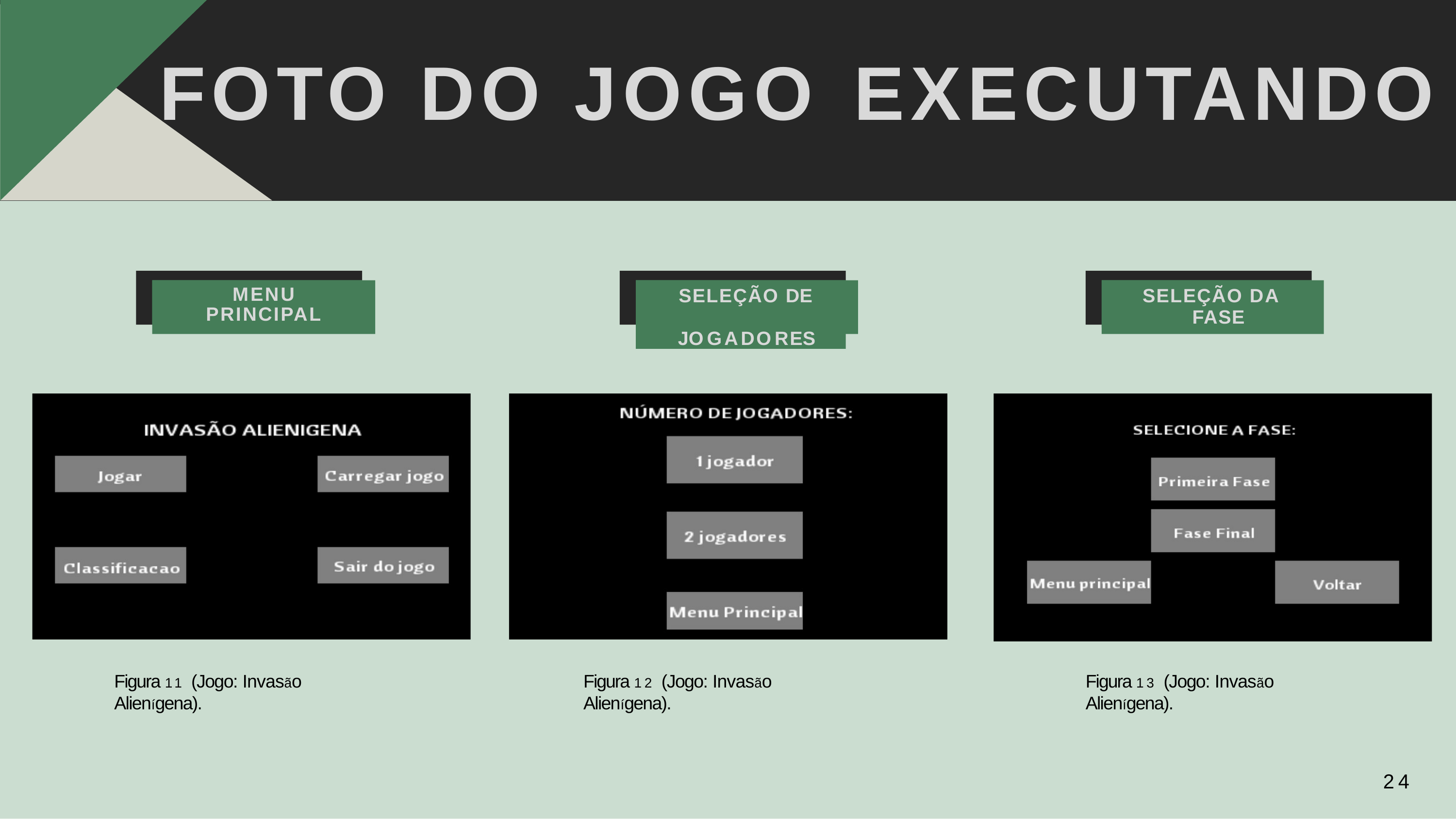

# FOTO DO JOGO EXECUTANDO

MENU
PRINCIPAL
SELEÇÃO DE  JOGADORES
SELEÇÃO DA  FASE

Figura 11 (Jogo: Invasão Alienígena).
Figura 12 (Jogo: Invasão Alienígena).
Figura 13 (Jogo: Invasão Alienígena).
24